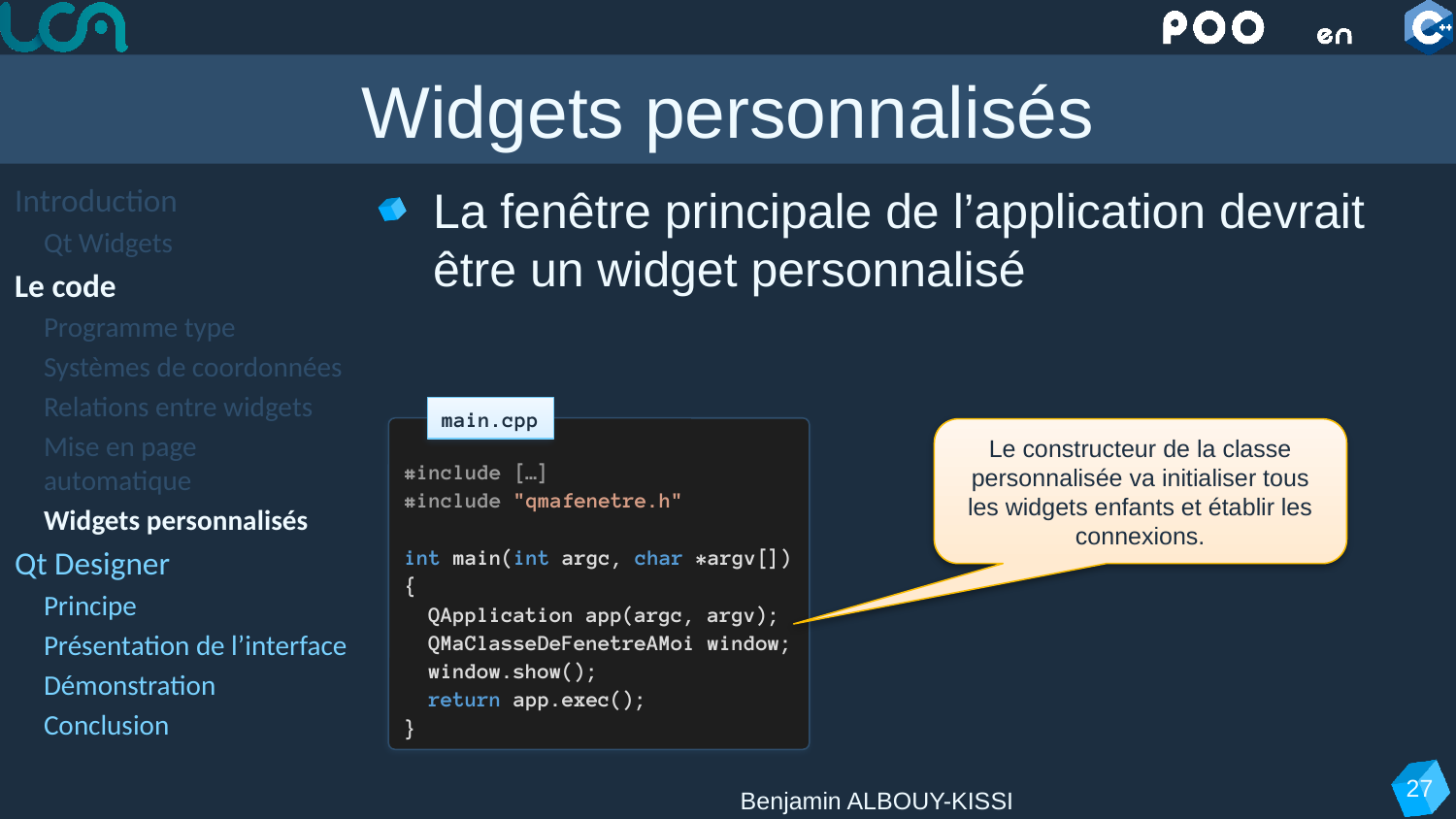

# Widgets personnalisés
Introduction
Qt Widgets
Le code
Programme type
Systèmes de coordonnées
Relations entre widgets
Mise en page automatique
Widgets personnalisés
Qt Designer
Principe
Présentation de l’interface
Démonstration
Conclusion
La fenêtre principale de l’application devrait être un widget personnalisé

main.cpp
#include […]
#include "qmafenetre.h"

int main(int argc, char *argv[])
{
  QApplication app(argc, argv);
  QMaClasseDeFenetreAMoi window;
  window.show();
  return app.exec();
}
Le constructeur de la classe personnalisée va initialiser tous les widgets enfants et établir les connexions.
27
Benjamin ALBOUY-KISSI